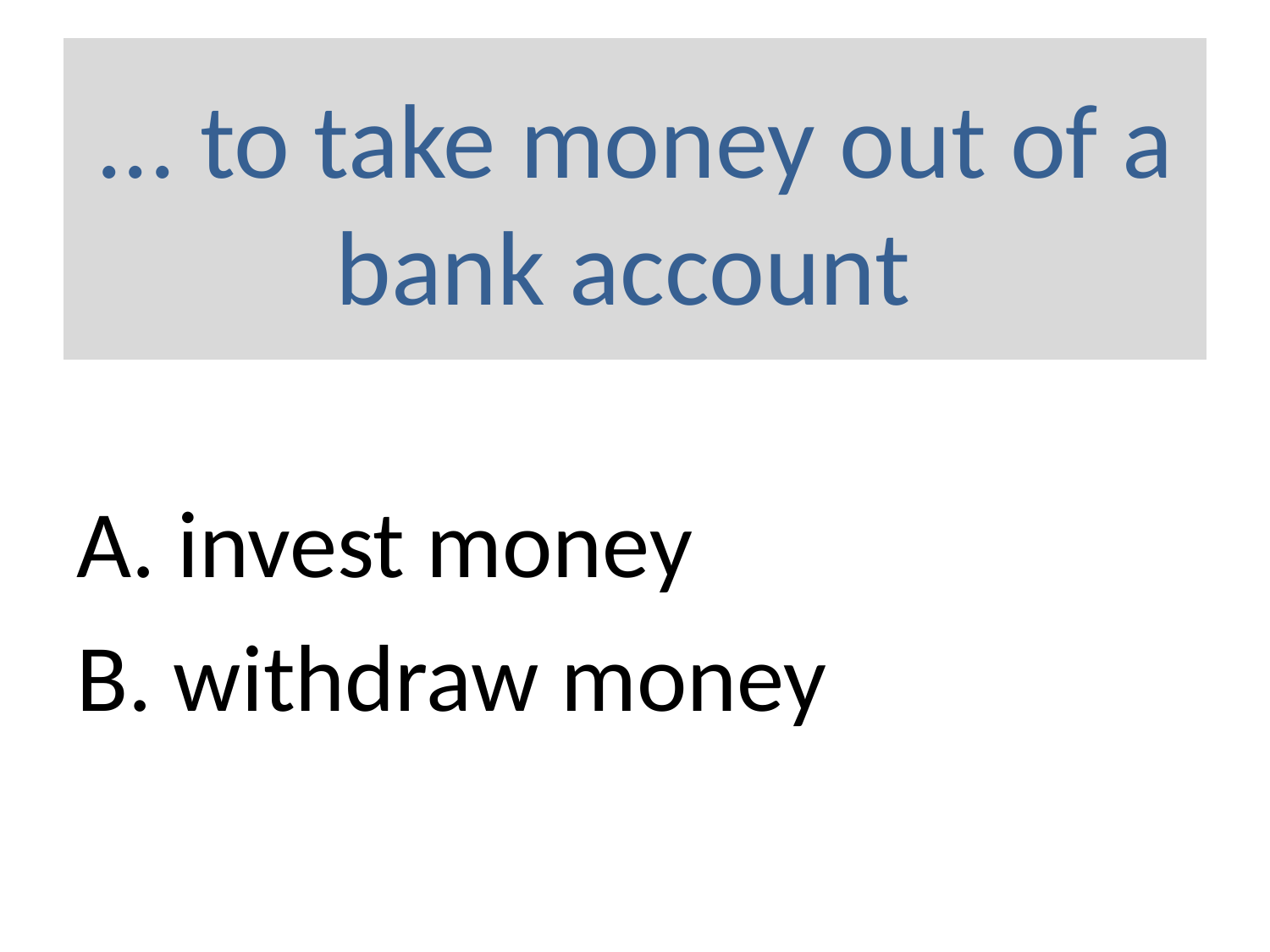

# ... to take money out of a bank account
A. invest money
B. withdraw money